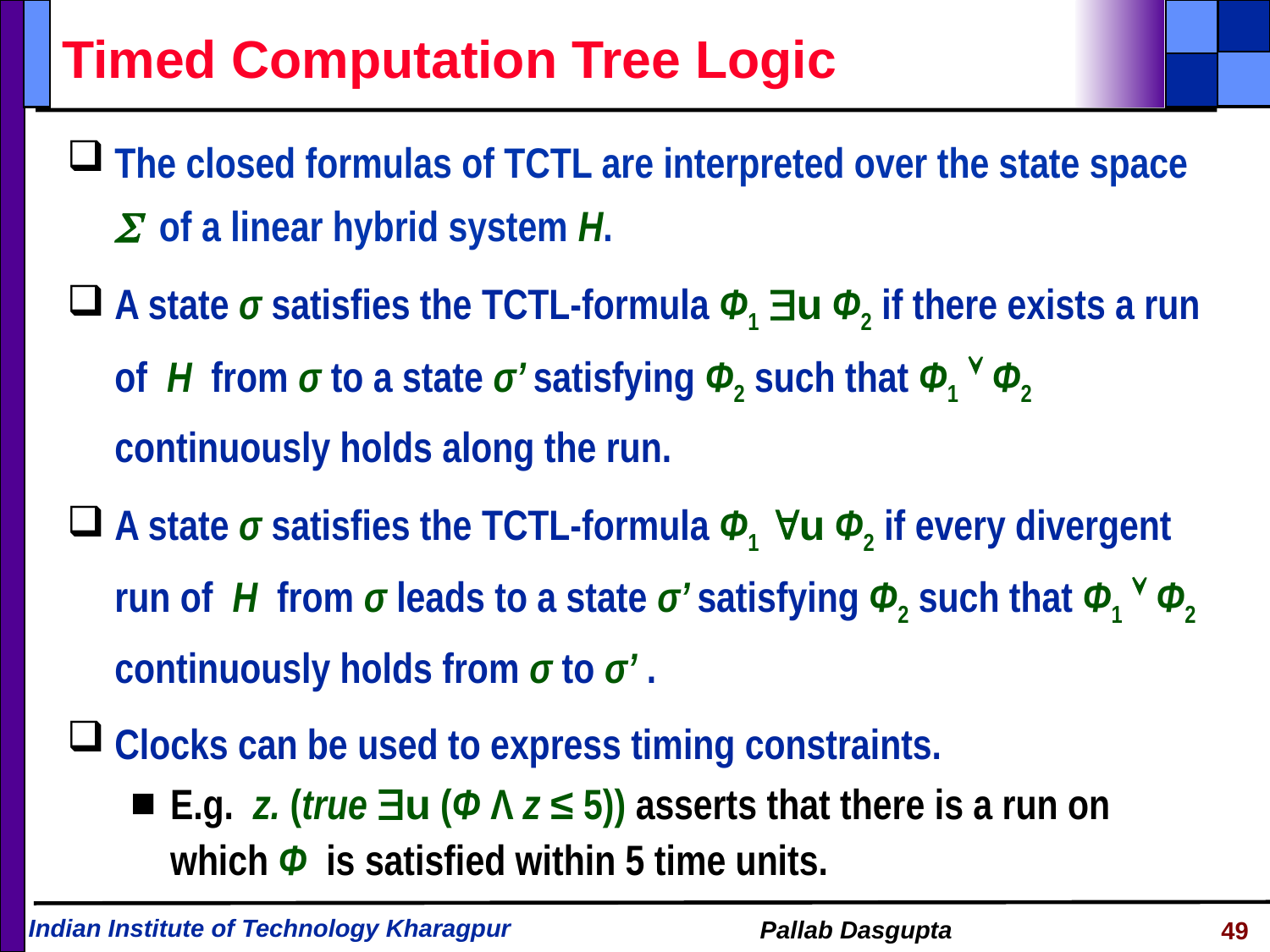

# Timed Computation Tree Logic
The closed formulas of TCTL are interpreted over the state space Σ  of a linear hybrid system H.
A state σ satisfies the TCTL-formula Φ1 ∃u Φ2 if there exists a run of  H  from σ to a state σ’ satisfying Φ2 such that Φ1 ∨ Φ2 continuously holds along the run.
A state σ satisfies the TCTL-formula Φ1 ∀u Φ2 if every divergent run of  H  from σ leads to a state σ’ satisfying Φ2 such that Φ1 ∨ Φ2 continuously holds from σ to σ’ .
Clocks can be used to express timing constraints.
E.g.  z. (true ∃u (Φ Λ z ≤ 5)) asserts that there is a run on which Φ  is satisfied within 5 time units.

49